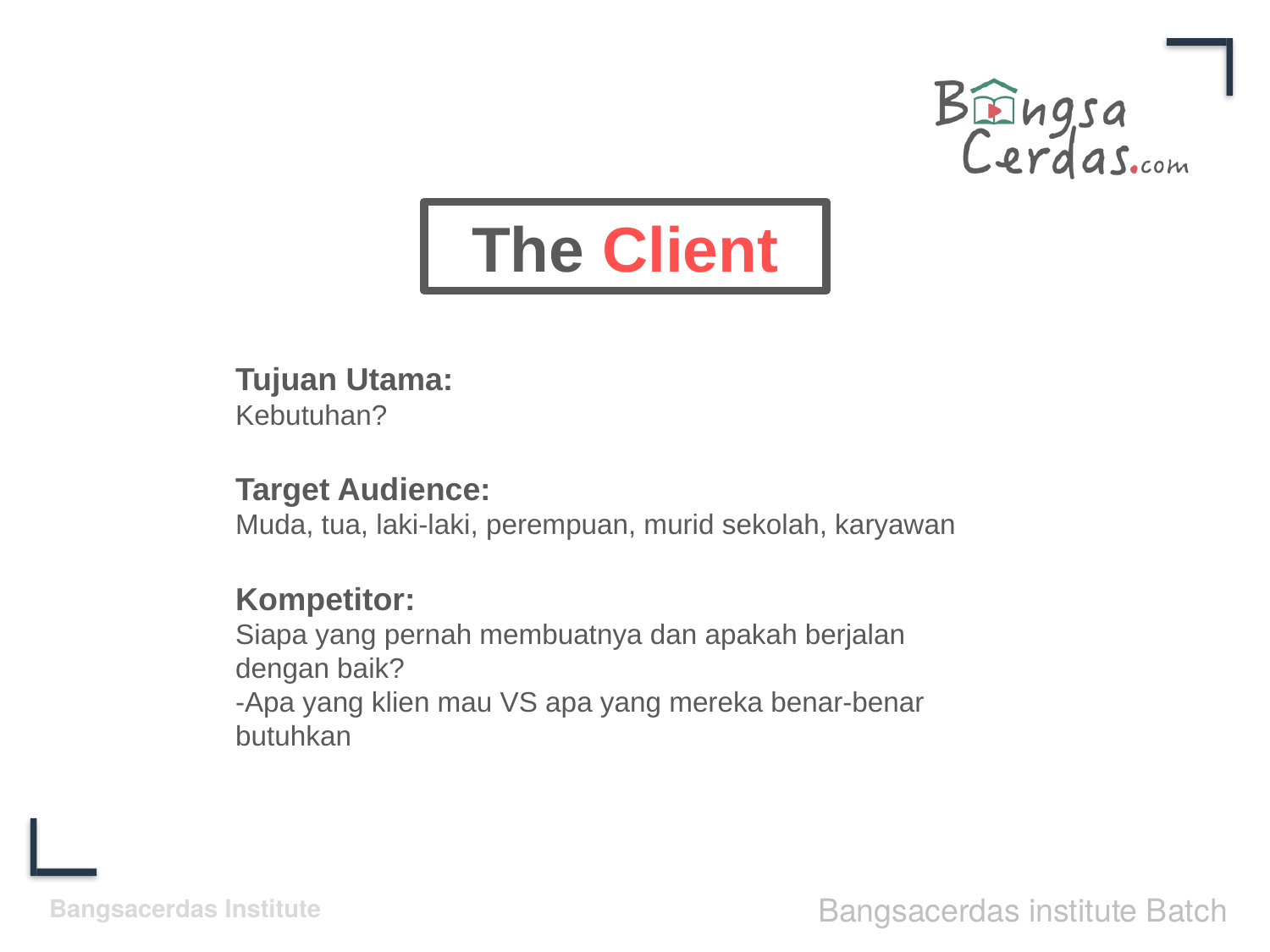

The Client
Tujuan Utama:
Kebutuhan?

Target Audience:
Muda, tua, laki-laki, perempuan, murid sekolah, karyawan

Kompetitor:
Siapa yang pernah membuatnya dan apakah berjalan dengan baik?
-Apa yang klien mau VS apa yang mereka benar-benar butuhkan